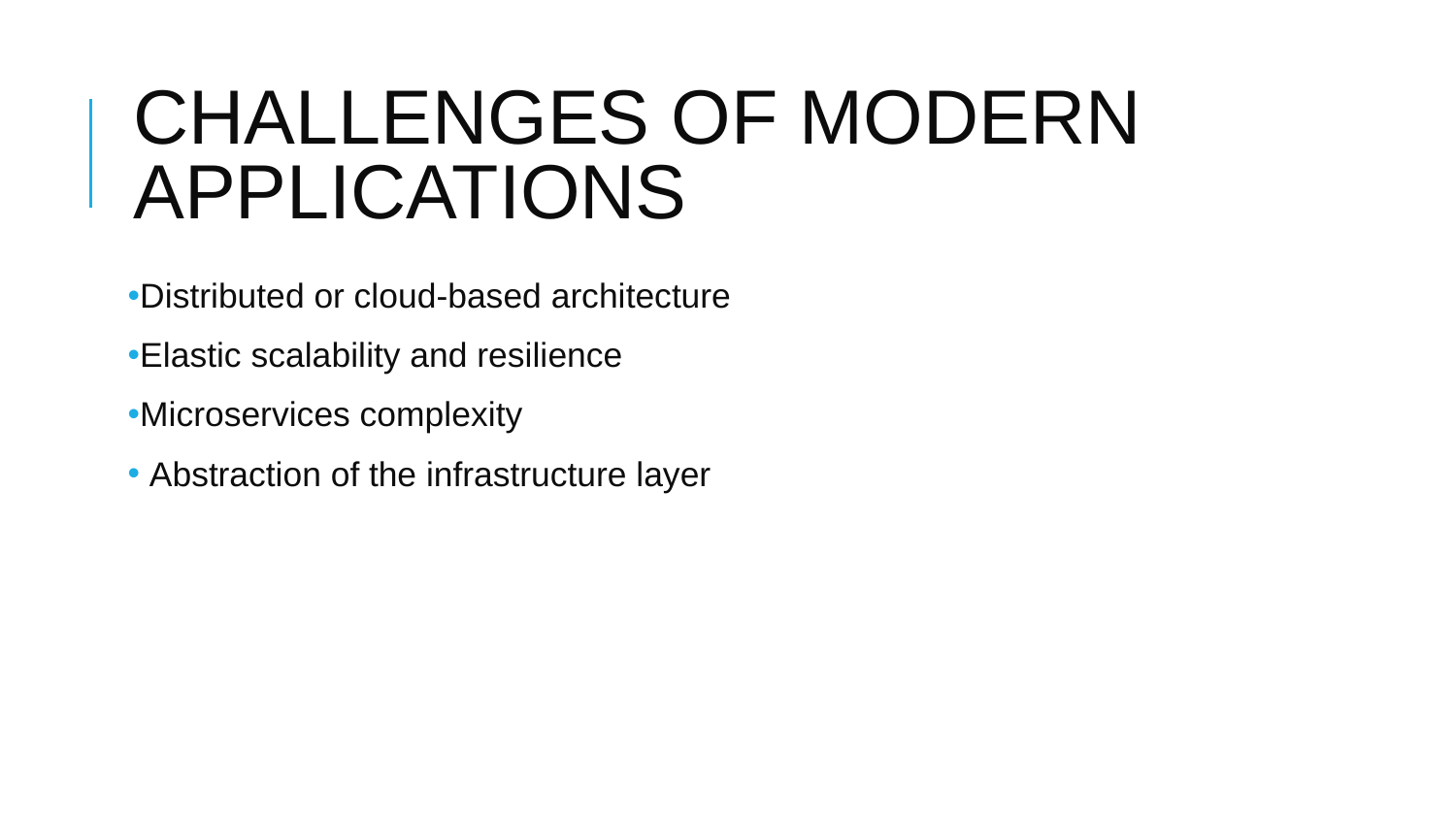

# CHALLENGES OF MODERN APPLICATIONS
Distributed or cloud-based architecture
Elastic scalability and resilience
Microservices complexity
 Abstraction of the infrastructure layer